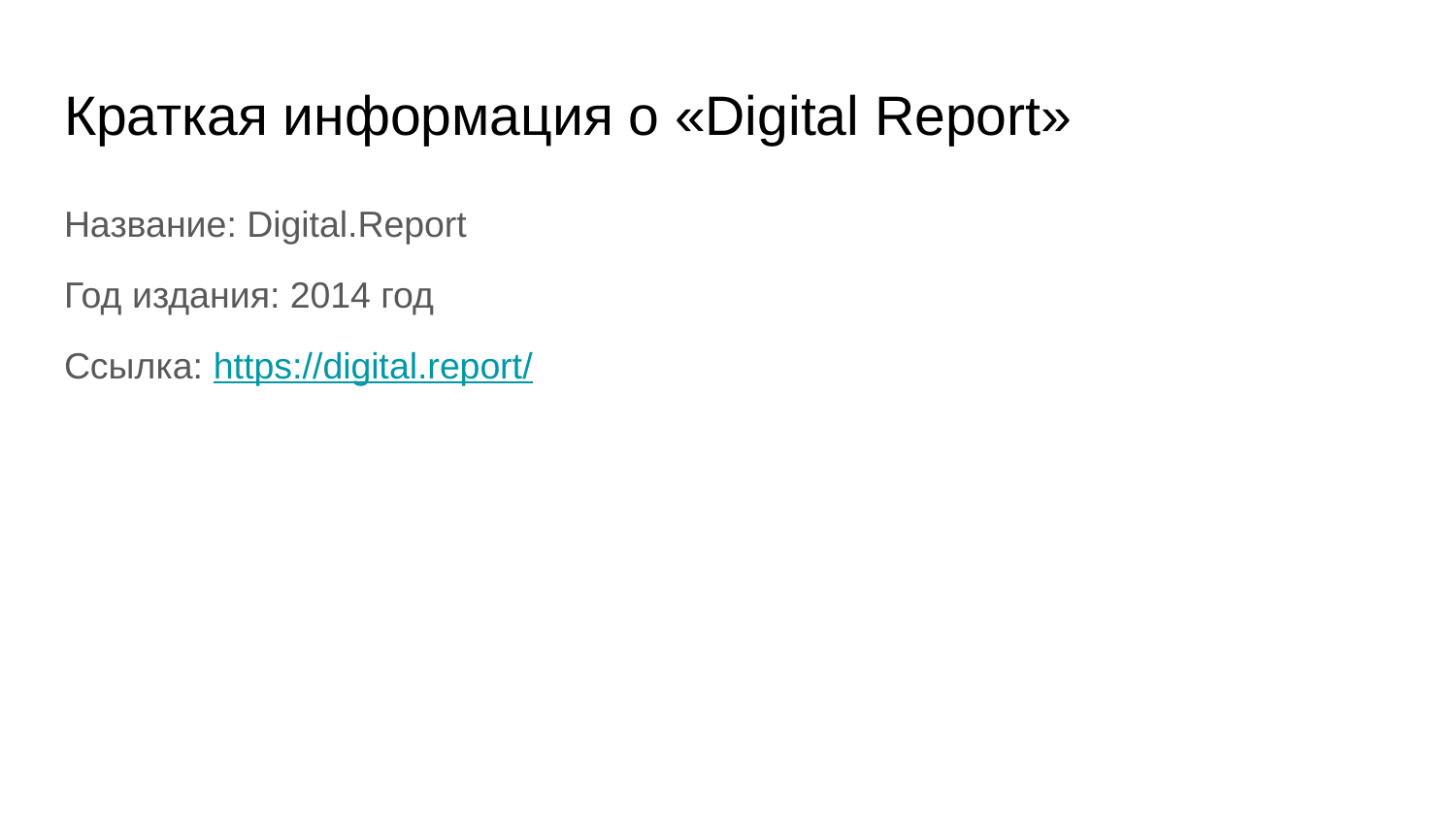

# Краткая информация о «‎Digital Report»
Название: Digital.Report
Год издания: 2014 год
Ссылка: https://digital.report/